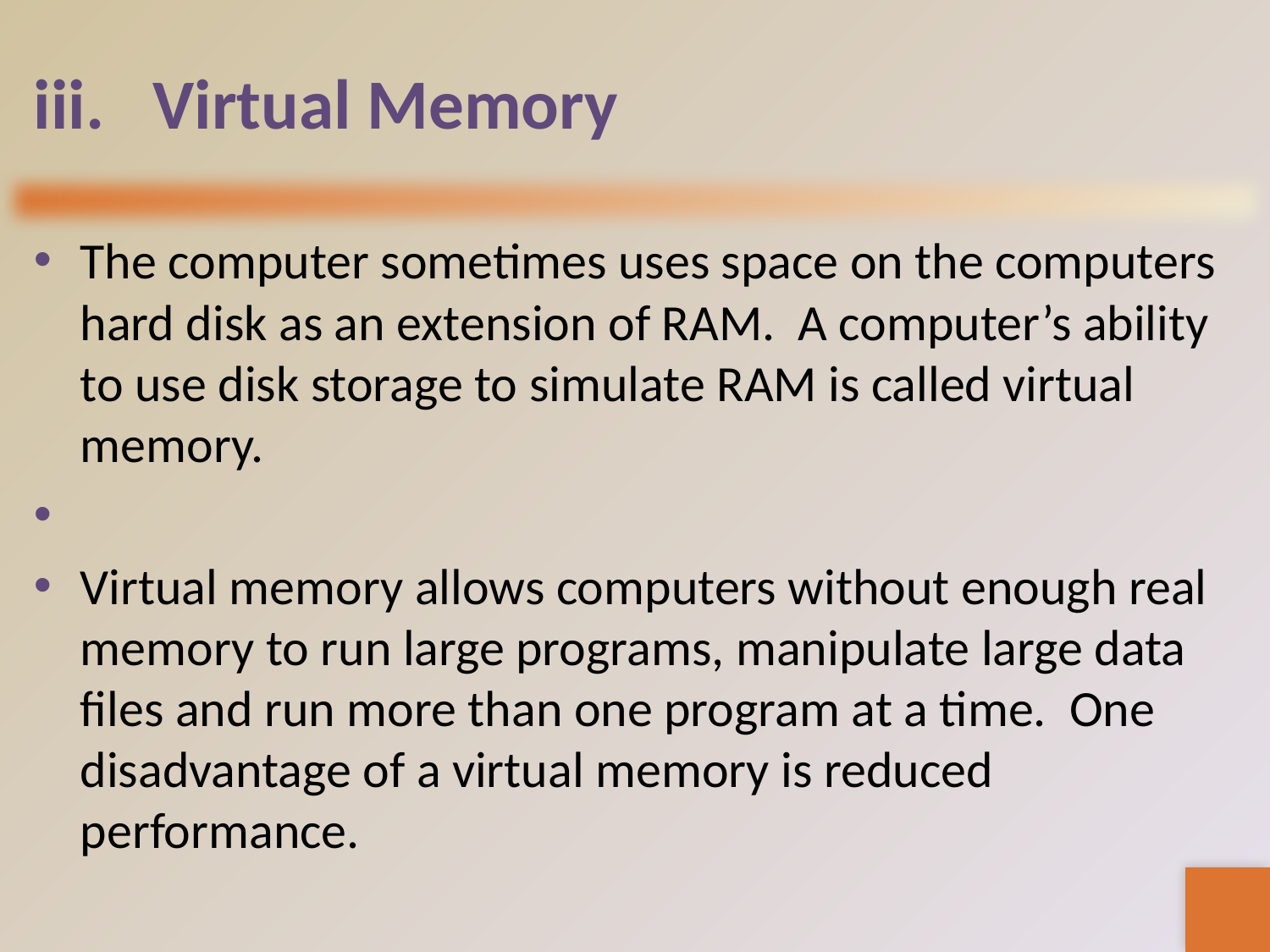

# Virtual Memory
The computer sometimes uses space on the computers hard disk as an extension of RAM.  A computer’s ability to use disk storage to simulate RAM is called virtual memory.

Virtual memory allows computers without enough real memory to run large programs, manipulate large data files and run more than one program at a time.  One disadvantage of a virtual memory is reduced performance.